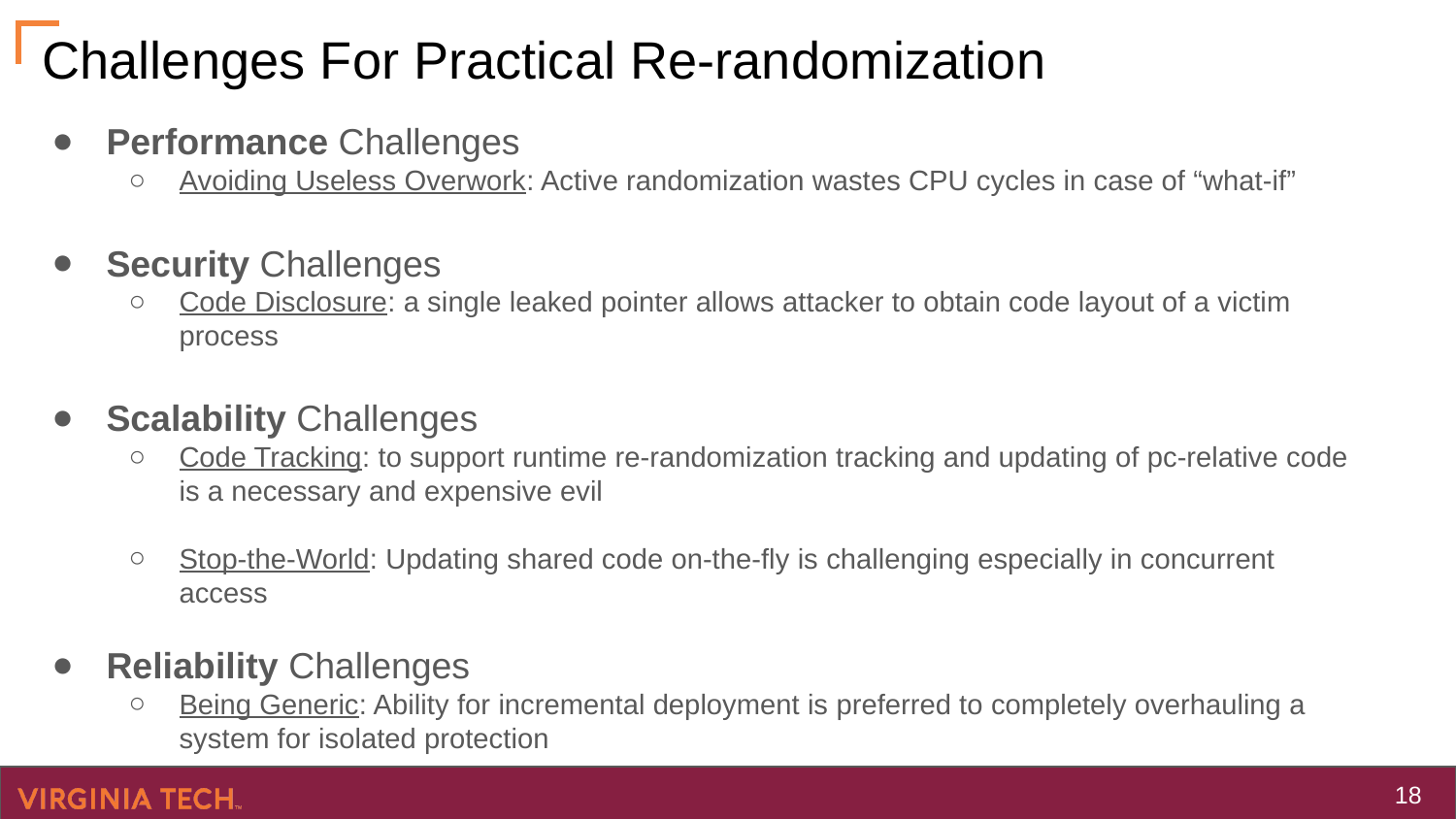

# Challenges For Practical Re-randomization
Performance Challenges
Avoiding Useless Overwork: Active randomization wastes CPU cycles in case of “what-if”

Security Challenges
Code Disclosure: a single leaked pointer allows attacker to obtain code layout of a victim process

Scalability Challenges
Code Tracking: to support runtime re-randomization tracking and updating of pc-relative code is a necessary and expensive evil

Stop-the-World: Updating shared code on-the-fly is challenging especially in concurrent access

Reliability Challenges
Being Generic: Ability for incremental deployment is preferred to completely overhauling a system for isolated protection

18